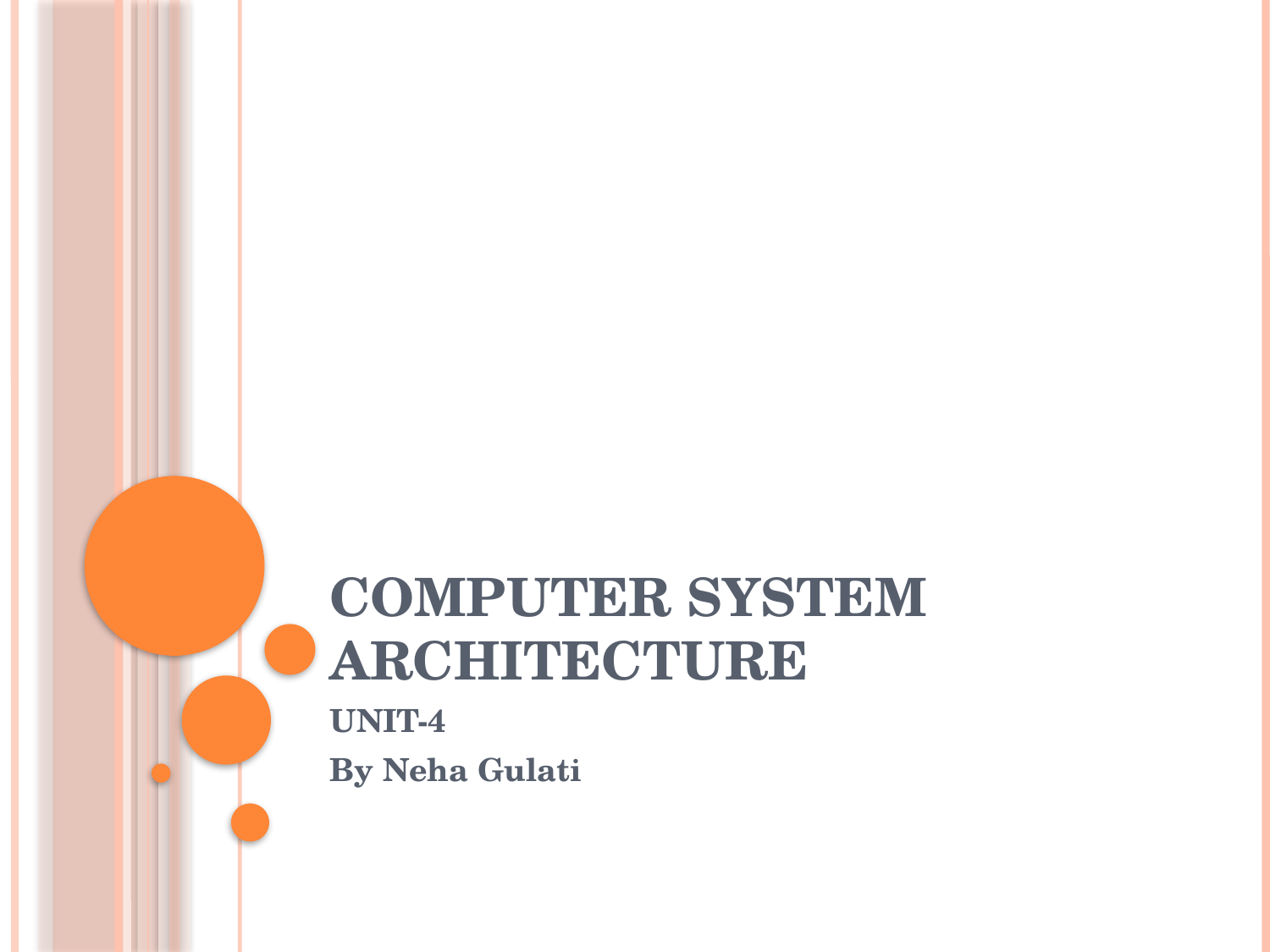

# Computer System Architecture
UNIT-4
By Neha Gulati